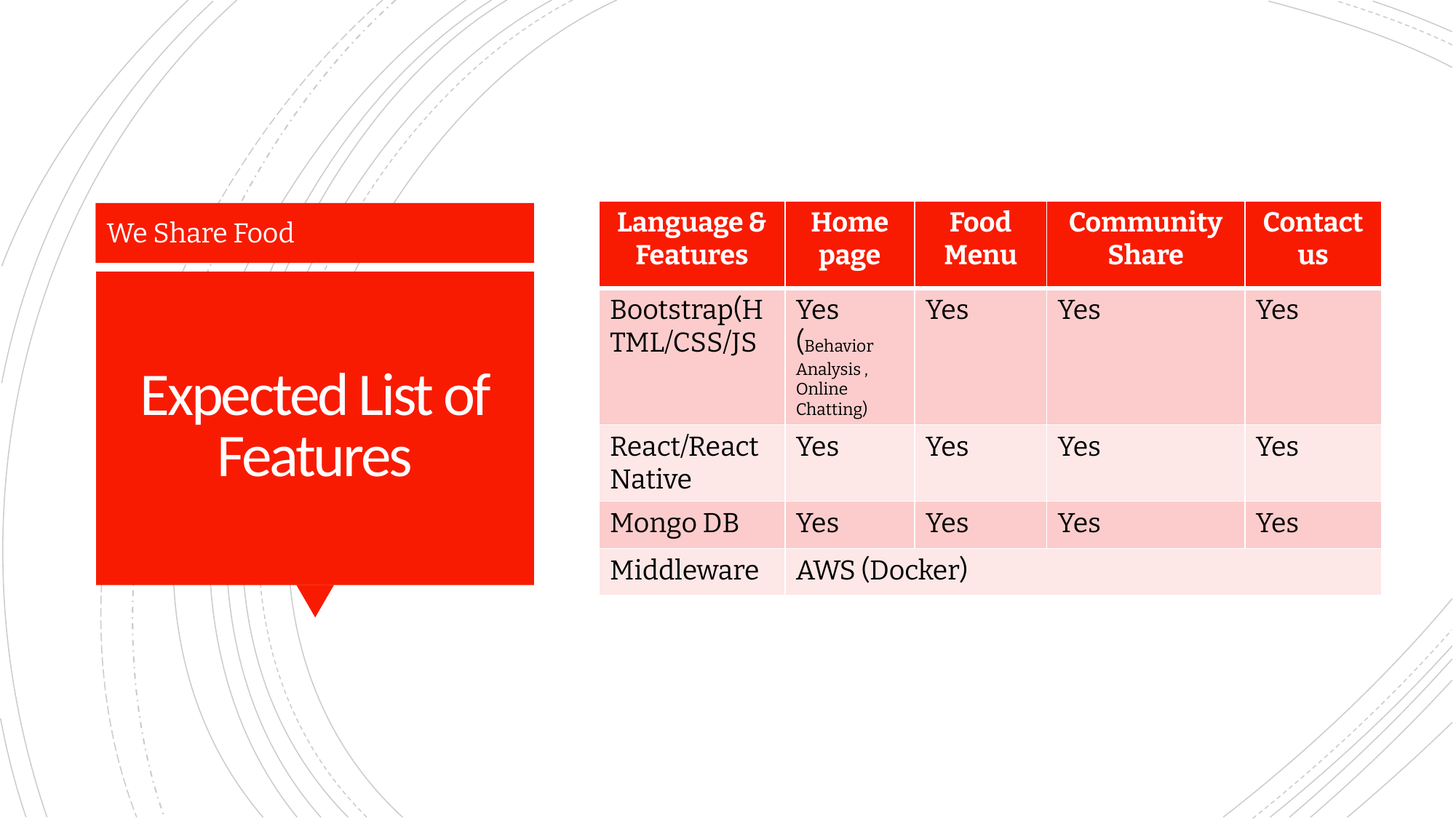

| Language & Features | Home page | Food Menu | Community Share | Contact us |
| --- | --- | --- | --- | --- |
| Bootstrap(HTML/CSS/JS | Yes (Behavior Analysis , Online Chatting) | Yes | Yes | Yes |
| React/React Native | Yes | Yes | Yes | Yes |
| Mongo DB | Yes | Yes | Yes | Yes |
| Middleware | AWS (Docker) |  |  |  |
We Share Food
# Expected List of Features